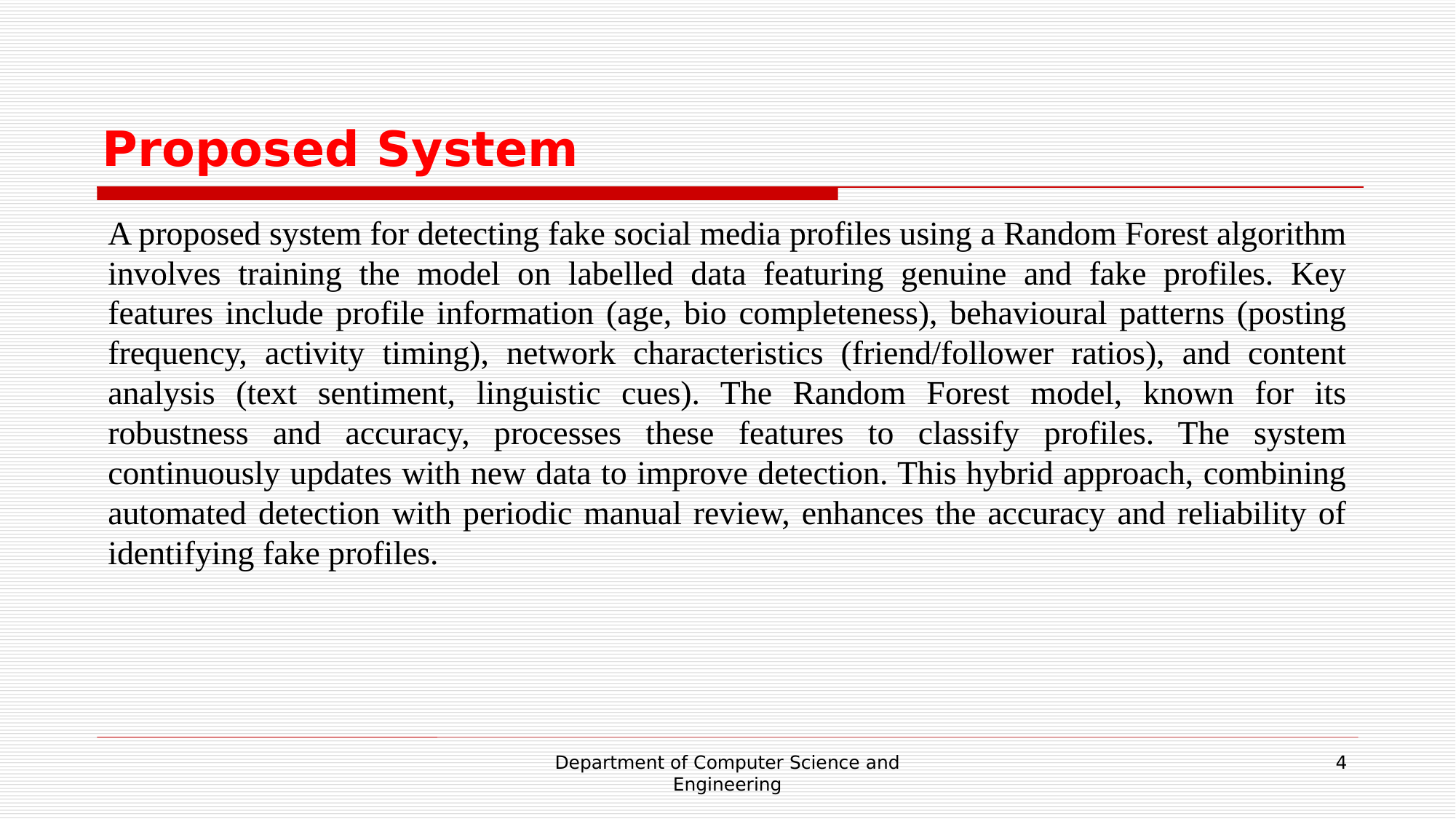

# Proposed System
A proposed system for detecting fake social media profiles using a Random Forest algorithm involves training the model on labelled data featuring genuine and fake profiles. Key features include profile information (age, bio completeness), behavioural patterns (posting frequency, activity timing), network characteristics (friend/follower ratios), and content analysis (text sentiment, linguistic cues). The Random Forest model, known for its robustness and accuracy, processes these features to classify profiles. The system continuously updates with new data to improve detection. This hybrid approach, combining automated detection with periodic manual review, enhances the accuracy and reliability of identifying fake profiles.
Department of Computer Science and Engineering
4